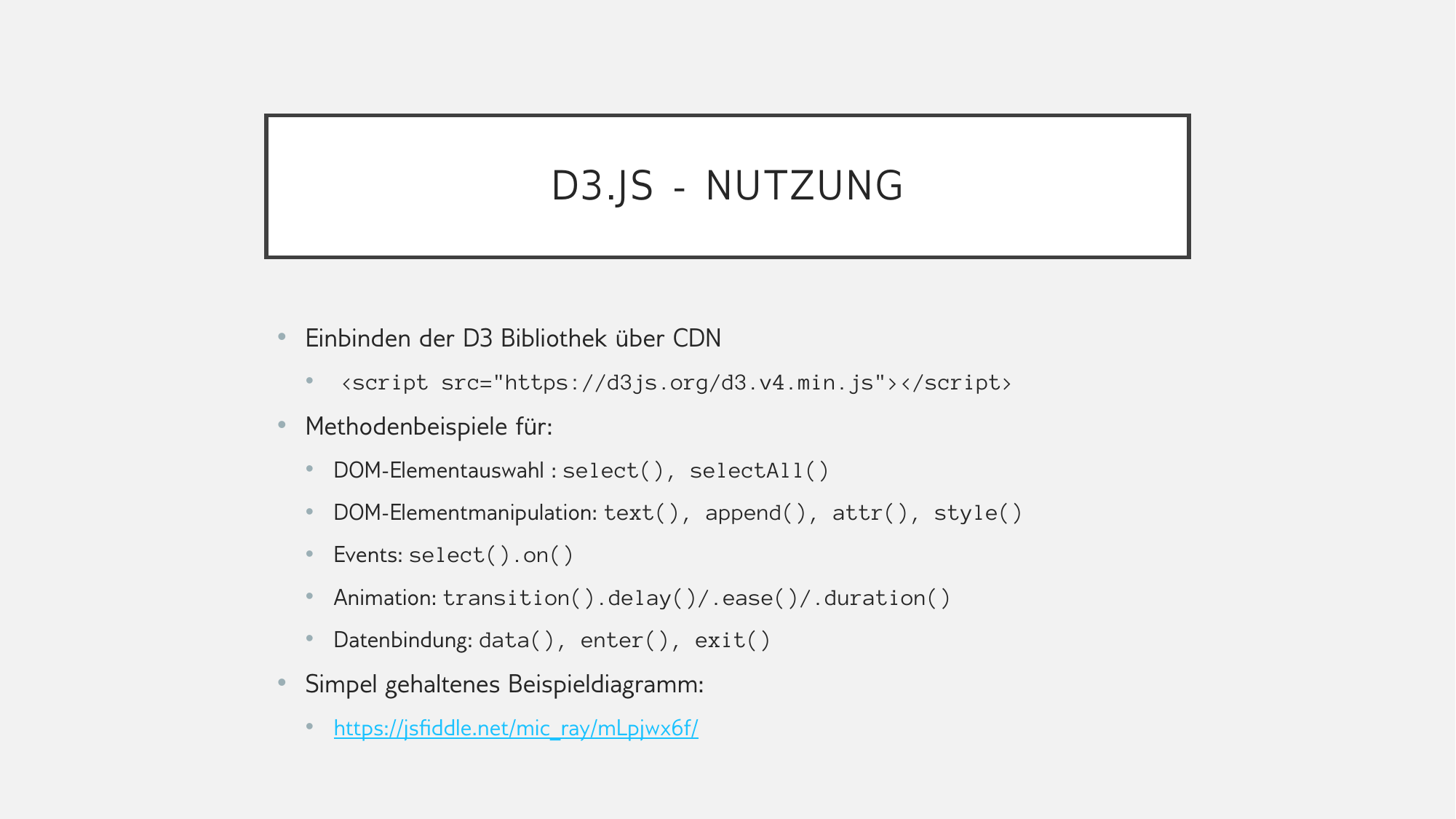

# D3.js - Nutzung
Einbinden der D3 Bibliothek über CDN
 <script src="https://d3js.org/d3.v4.min.js"></script>
Methodenbeispiele für:
DOM-Elementauswahl : select(), selectAll()
DOM-Elementmanipulation: text(), append(), attr(), style()
Events: select().on()
Animation: transition().delay()/.ease()/.duration()
Datenbindung: data(), enter(), exit()
Simpel gehaltenes Beispieldiagramm:
https://jsfiddle.net/mic_ray/mLpjwx6f/